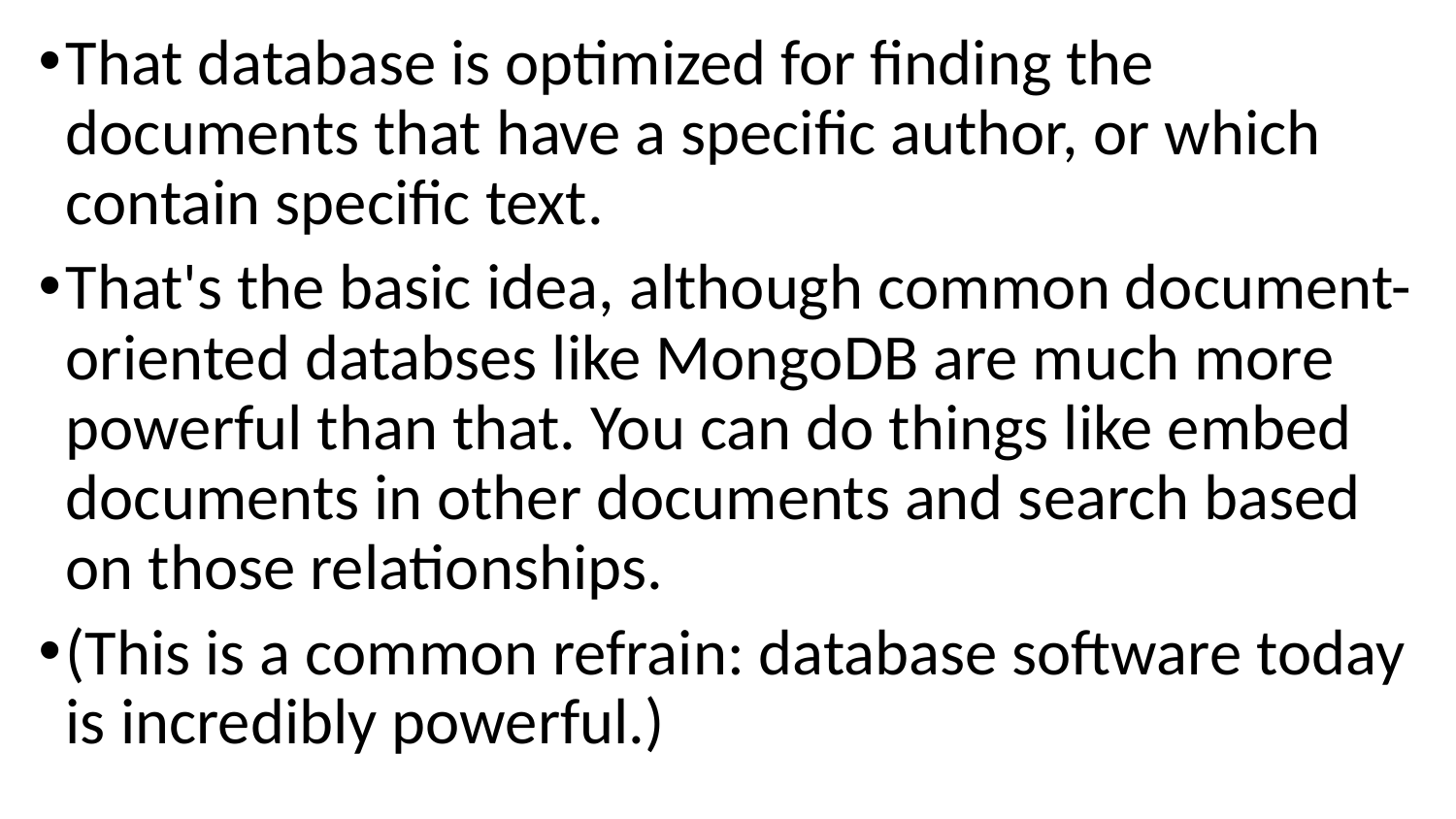

That database is optimized for finding the documents that have a specific author, or which contain specific text.
That's the basic idea, although common document-oriented databses like MongoDB are much more powerful than that. You can do things like embed documents in other documents and search based on those relationships.
(This is a common refrain: database software today is incredibly powerful.)